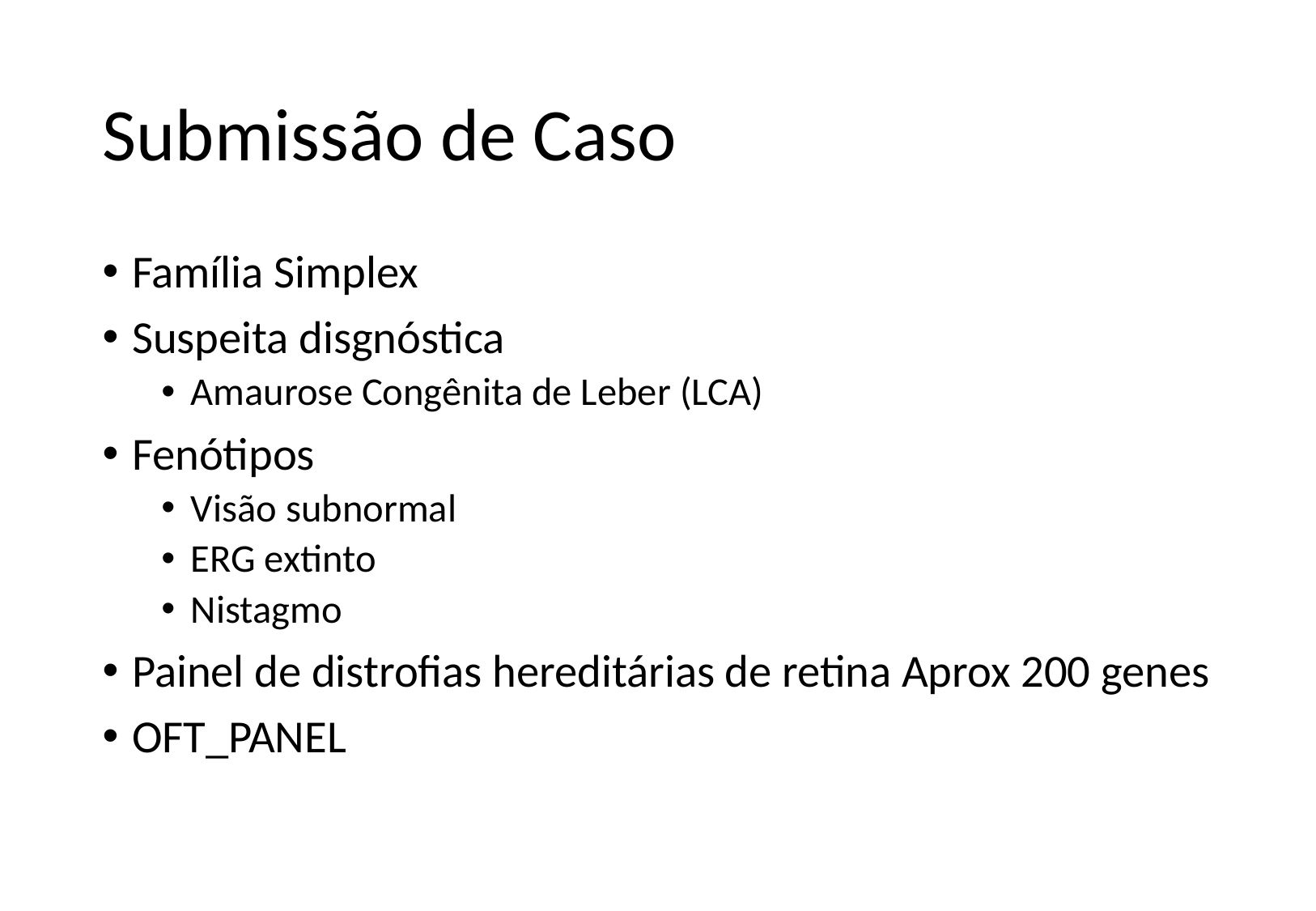

# Submissão de Caso
Família Simplex
Suspeita disgnóstica
Amaurose Congênita de Leber (LCA)
Fenótipos
Visão subnormal
ERG extinto
Nistagmo
Painel de distrofias hereditárias de retina Aprox 200 genes
OFT_PANEL